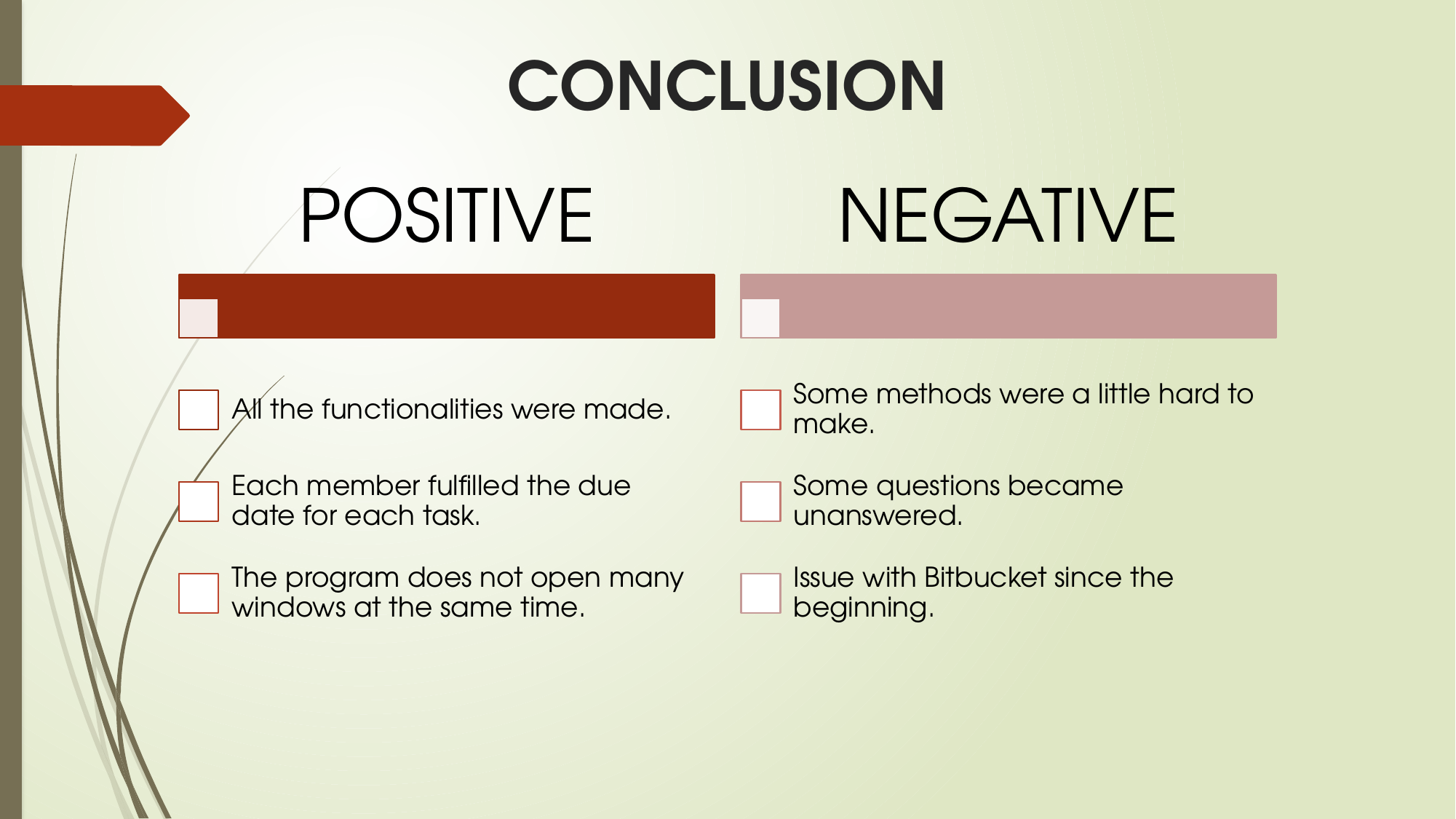

# CONCLUSION
POSITIVE
All the functionalities were made.
Each member fulfilled the due date for each task.
The program does not open many windows at the same time.
NEGATIVE
Some methods were a little hard to make.
Some questions became unanswered.
Issue with Bitbucket since the beginning.